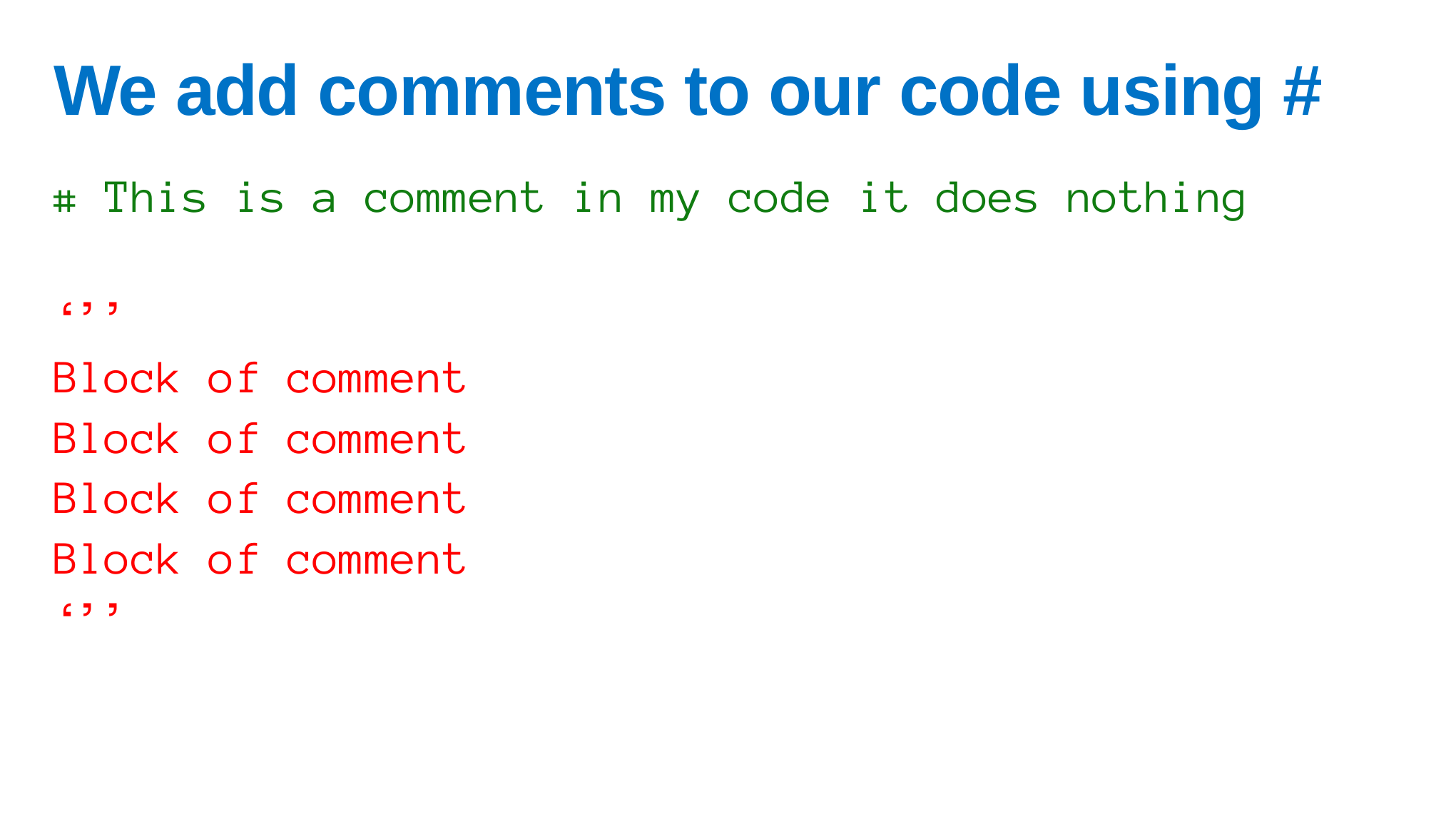

# We add comments to our code using #
# This is a comment in my code it does nothing

‘’’
Block of comment
Block of comment
Block of comment
Block of comment
‘’’